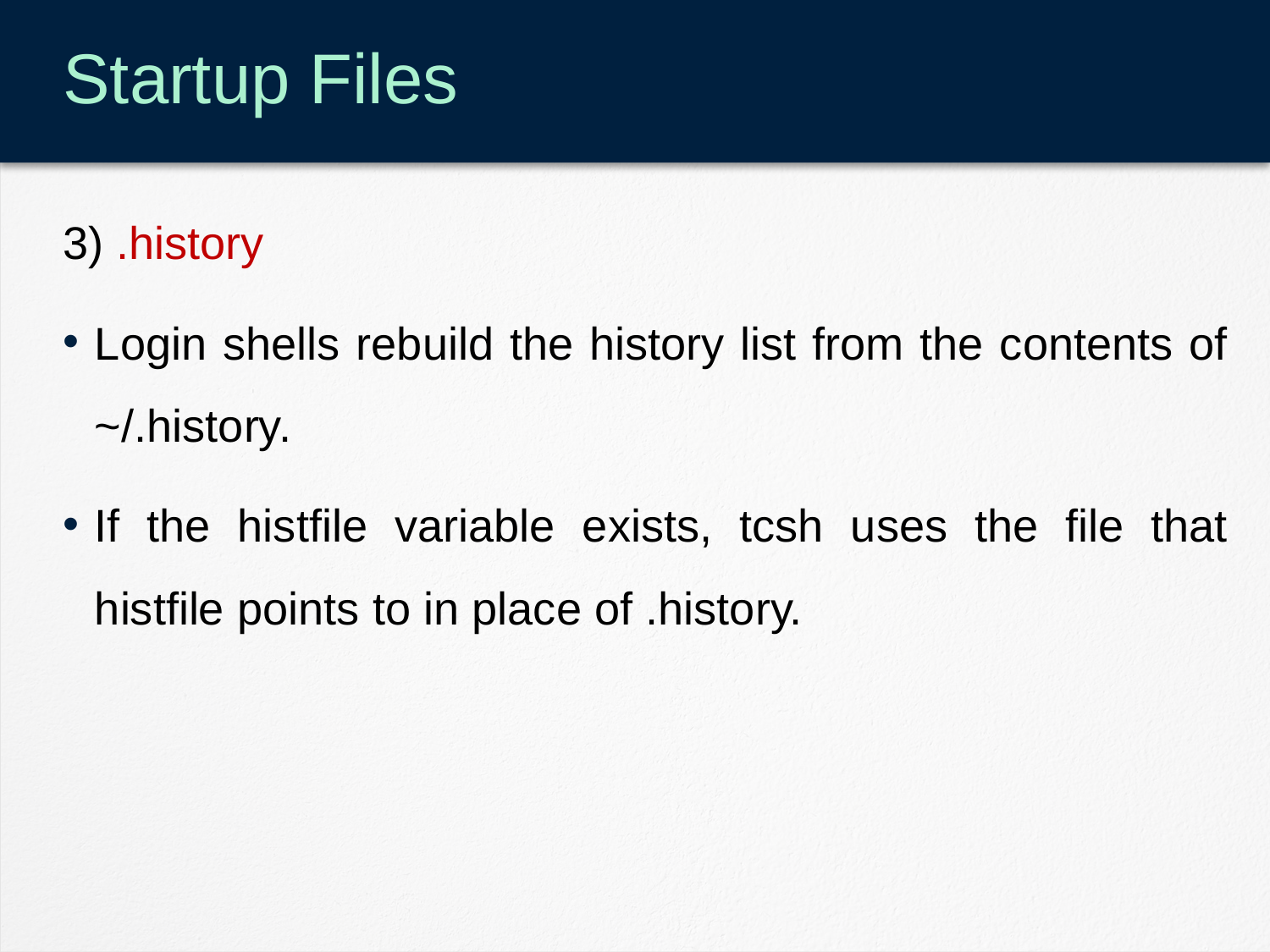

# Startup Files
3) .history
Login shells rebuild the history list from the contents of ~/.history.
If the histfile variable exists, tcsh uses the file that histfile points to in place of .history.